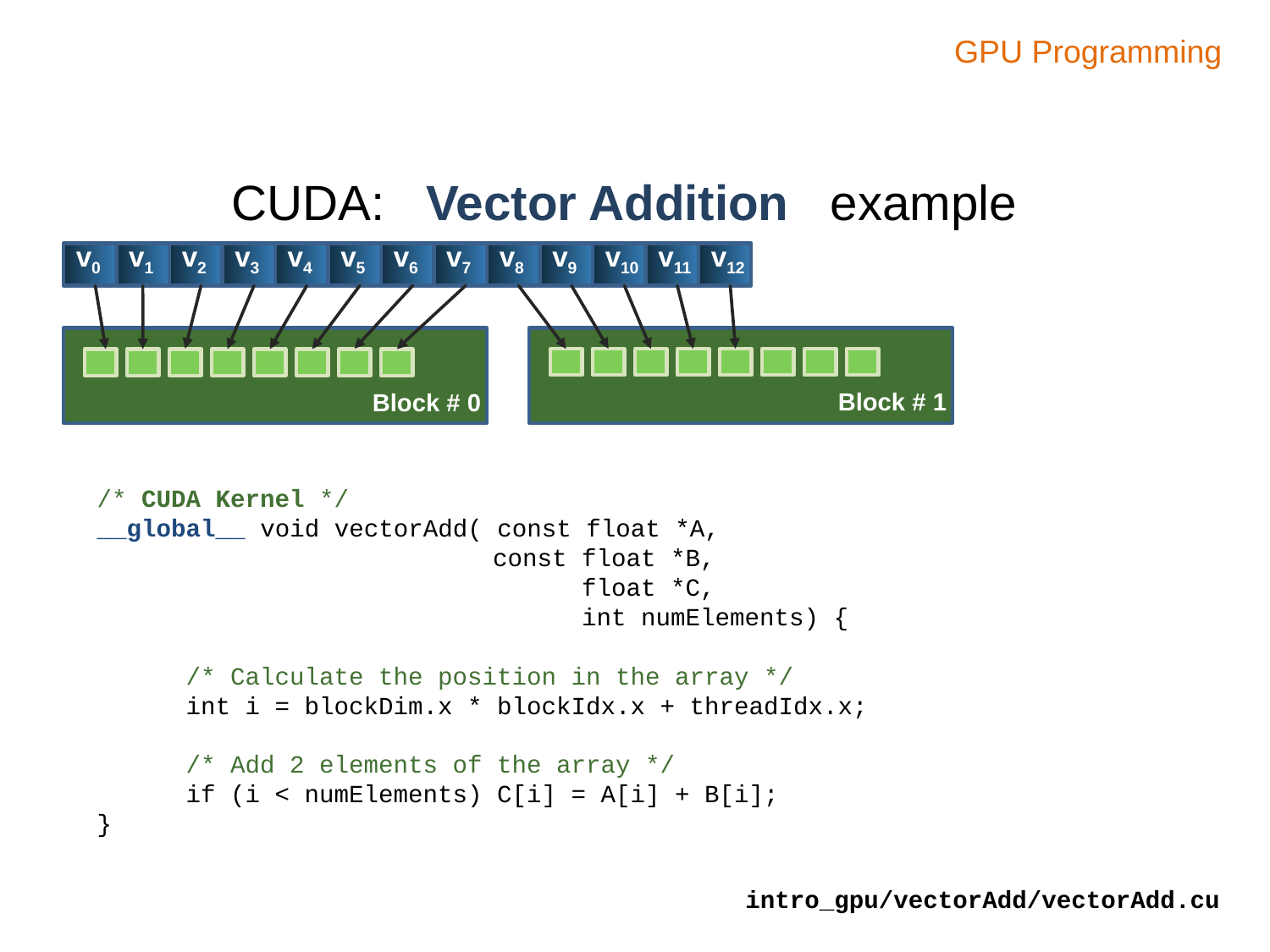

GPU Programming
CUDA:   Vector Addition   example
v0

v1

v2

v3

v4

v5

v6

v7

v8

v9

v10

v11

v12

Block # 0

Block # 1

/* CUDA Kernel */
__global__ void vectorAdd( const float *A,
			 const float *B,
			       float *C,
			       int numElements) {

      /* Calculate the position in the array */
      int i = blockDim.x * blockIdx.x + threadIdx.x;

      /* Add 2 elements of the array */
      if (i < numElements) C[i] = A[i] + B[i];
}

intro_gpu/vectorAdd/vectorAdd.cu